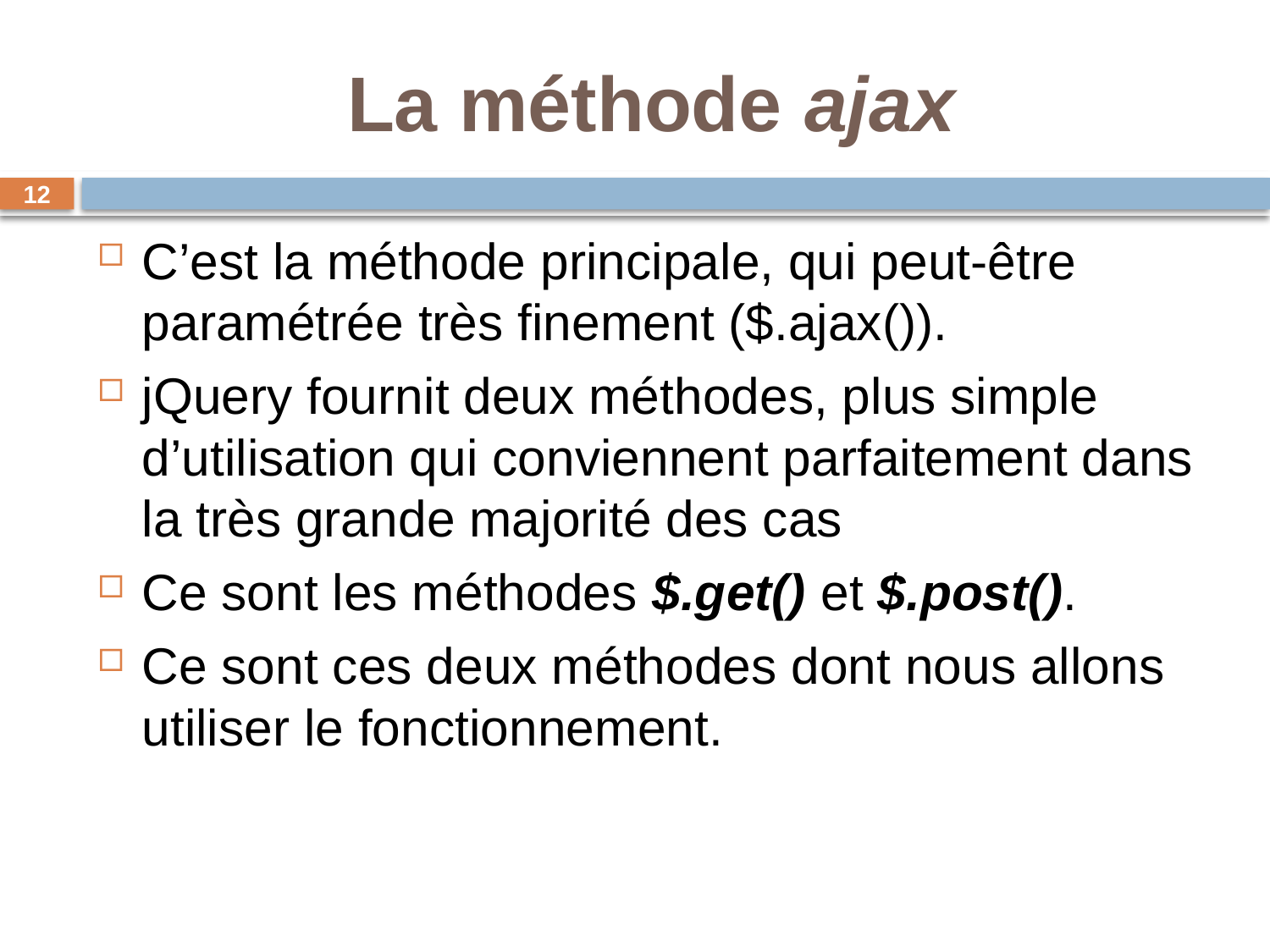

# La méthode ajax
12
C’est la méthode principale, qui peut-être paramétrée très finement ($.ajax()).
jQuery fournit deux méthodes, plus simple d’utilisation qui conviennent parfaitement dans la très grande majorité des cas
Ce sont les méthodes $.get() et $.post().
Ce sont ces deux méthodes dont nous allons utiliser le fonctionnement.